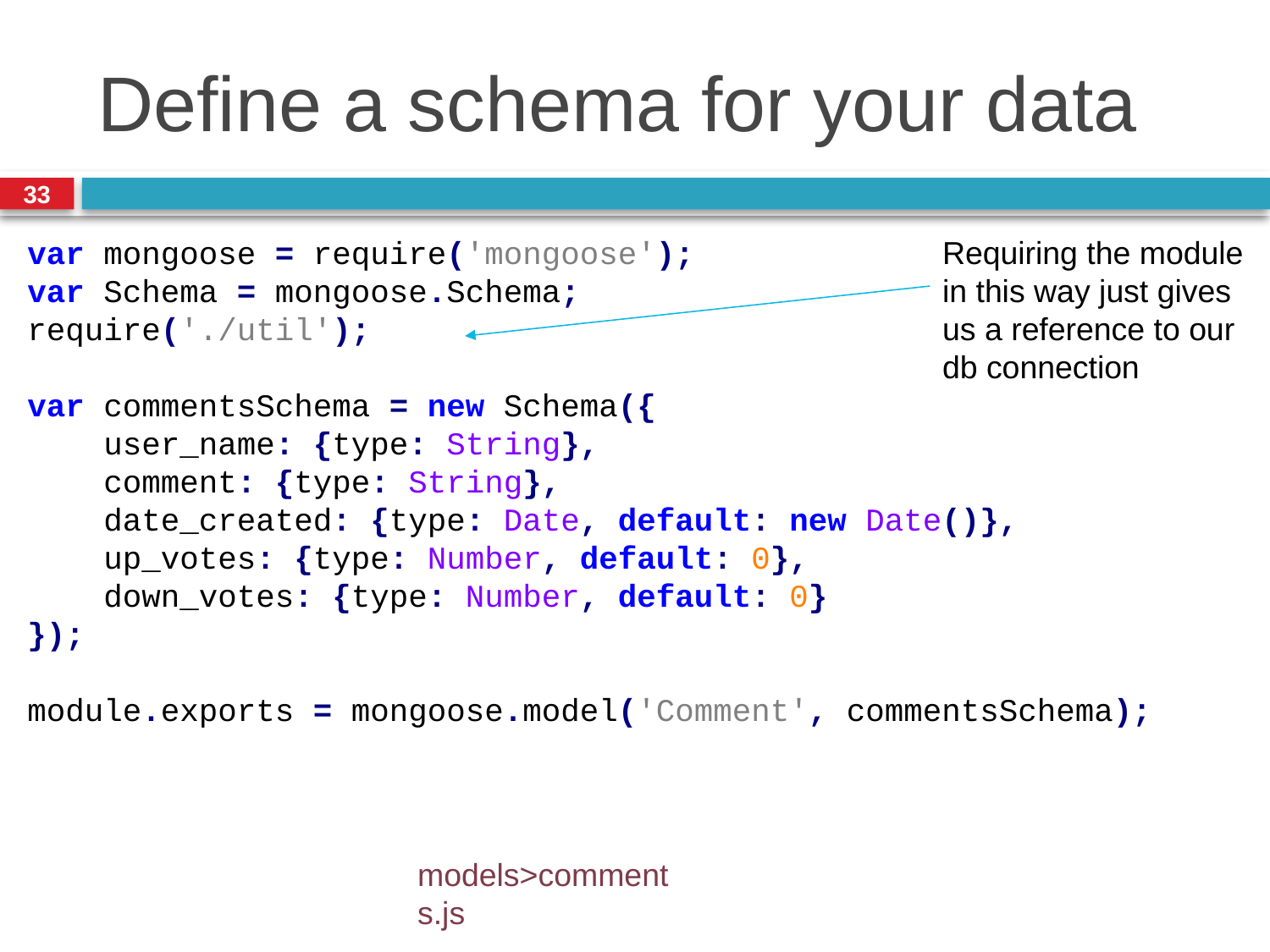

# Define a schema for your data
33
var mongoose = require('mongoose');
var Schema = mongoose.Schema;
require('./util');

var commentsSchema = new Schema({
    user_name: {type: String},
    comment: {type: String},
    date_created: {type: Date, default: new Date()},
    up_votes: {type: Number, default: 0},
    down_votes: {type: Number, default: 0}
});

module.exports = mongoose.model('Comment', commentsSchema);
Requiring the module in this way just gives us a reference to our db connection
models>comments.js